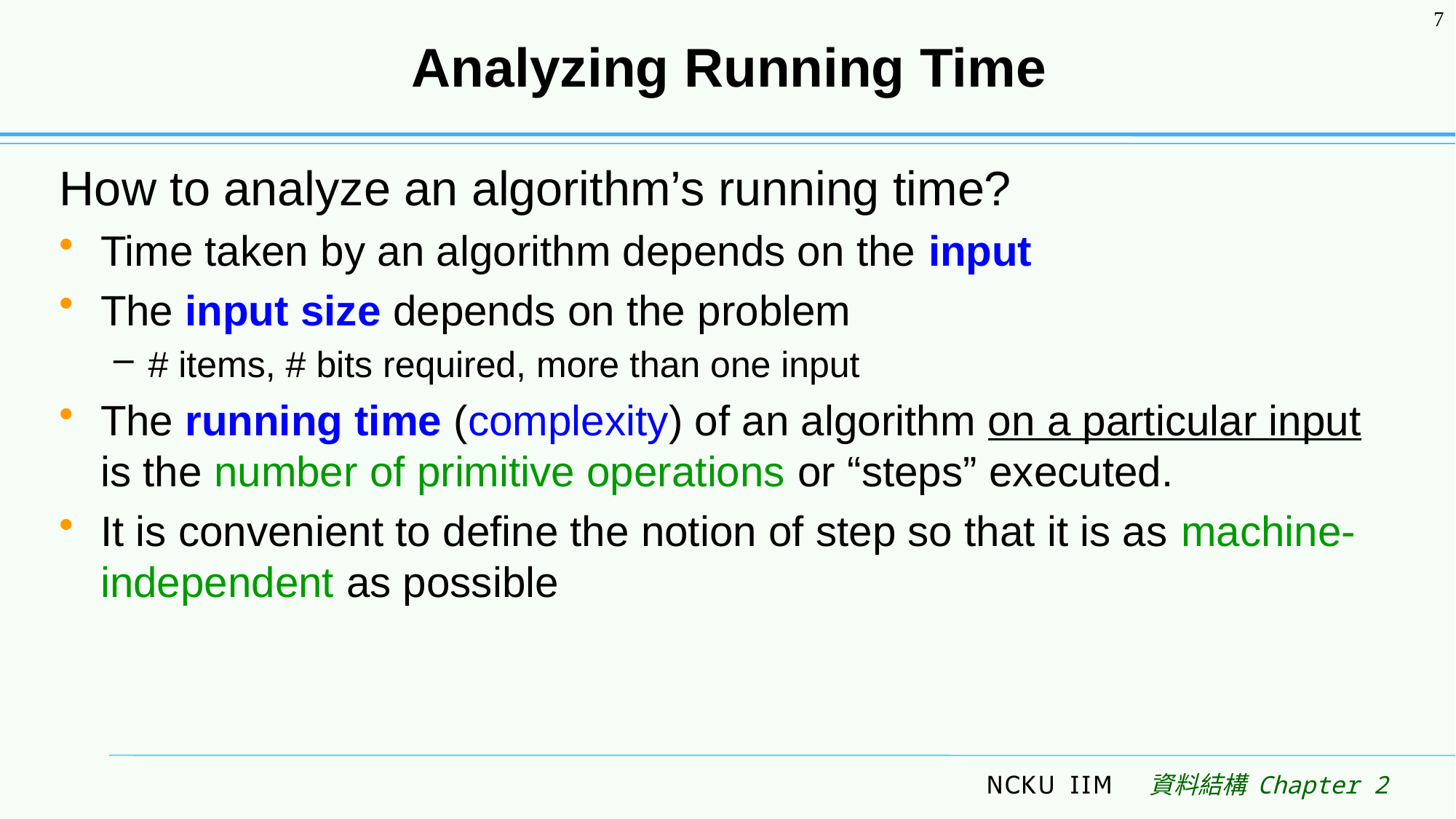

7
# Analyzing Running Time
How to analyze an algorithm’s running time?
Time taken by an algorithm depends on the input
The input size depends on the problem
# items, # bits required, more than one input
The running time (complexity) of an algorithm on a particular input is the number of primitive operations or “steps” executed.
It is convenient to define the notion of step so that it is as machine-independent as possible